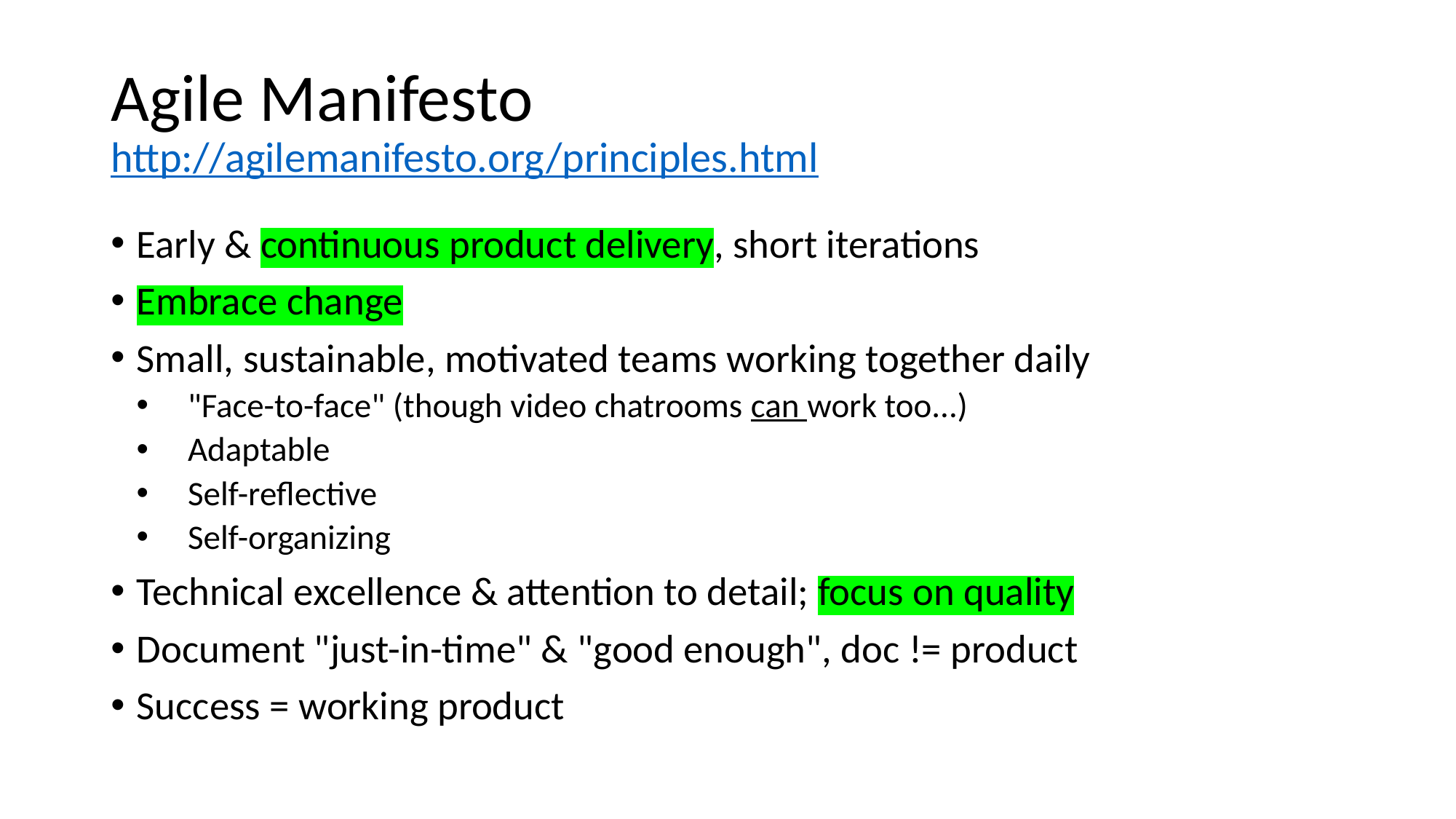

# Agile Manifesto http://agilemanifesto.org/principles.html
Early & continuous product delivery, short iterations
Embrace change
Small, sustainable, motivated teams working together daily
"Face-to-face" (though video chatrooms can work too...)
Adaptable
Self-reflective
Self-organizing
Technical excellence & attention to detail; focus on quality
Document "just-in-time" & "good enough", doc != product
Success = working product